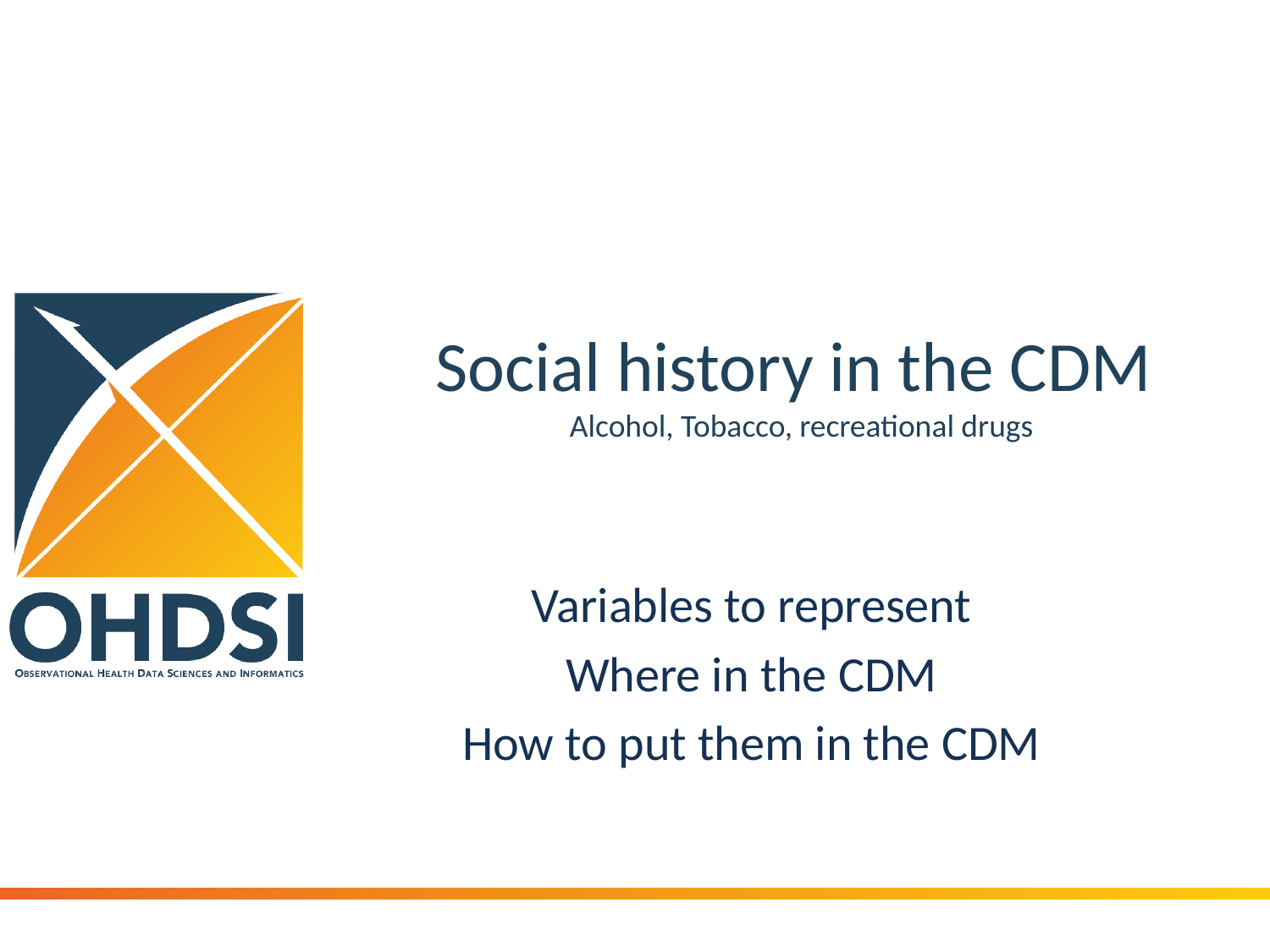

# Social history in the CDM Alcohol, Tobacco, recreational drugs
Variables to represent
Where in the CDM
How to put them in the CDM